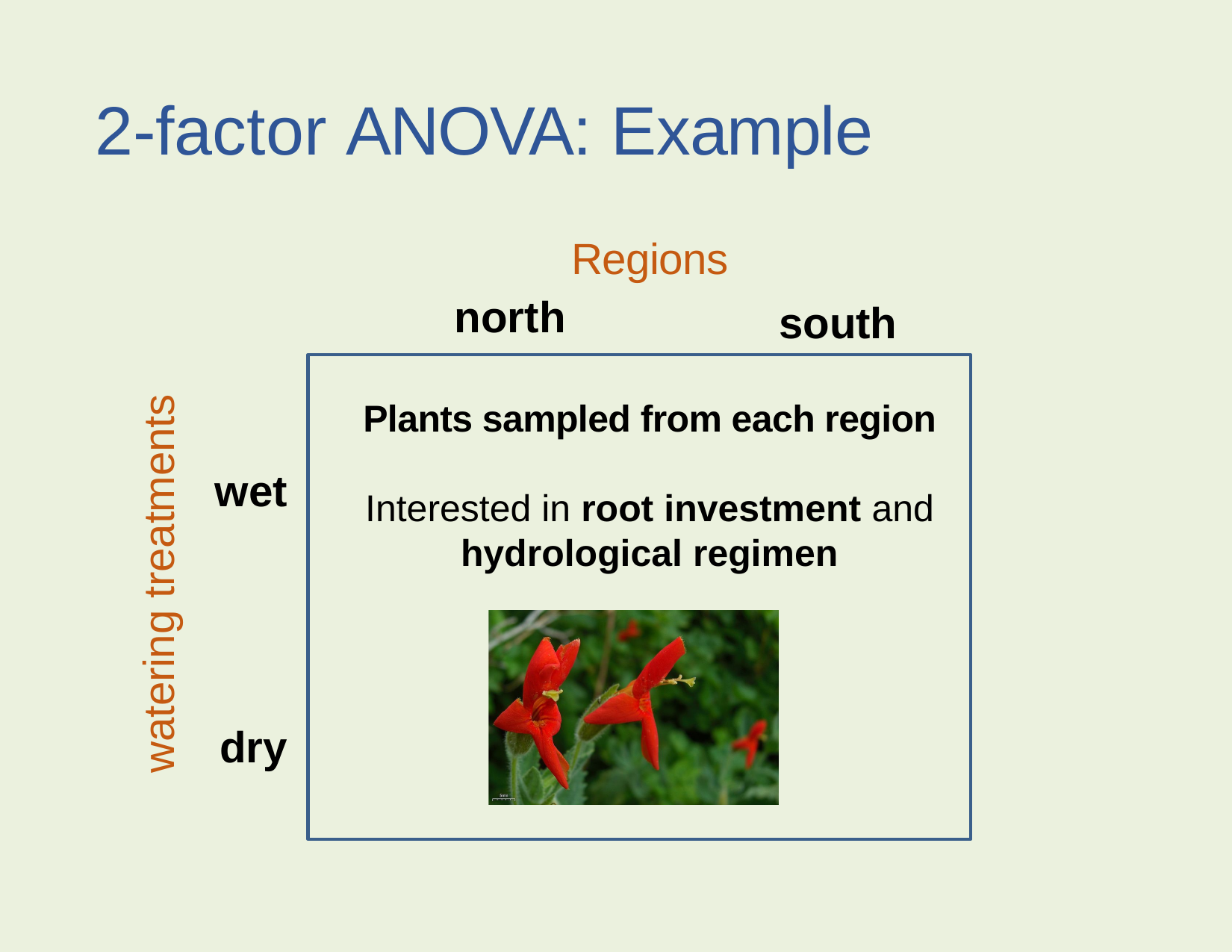

# 2-factor ANOVA: Example
Regions
north
south

Plants sampled from each region

Interested in root investment and hydrological regimen
wet
watering treatments

dry